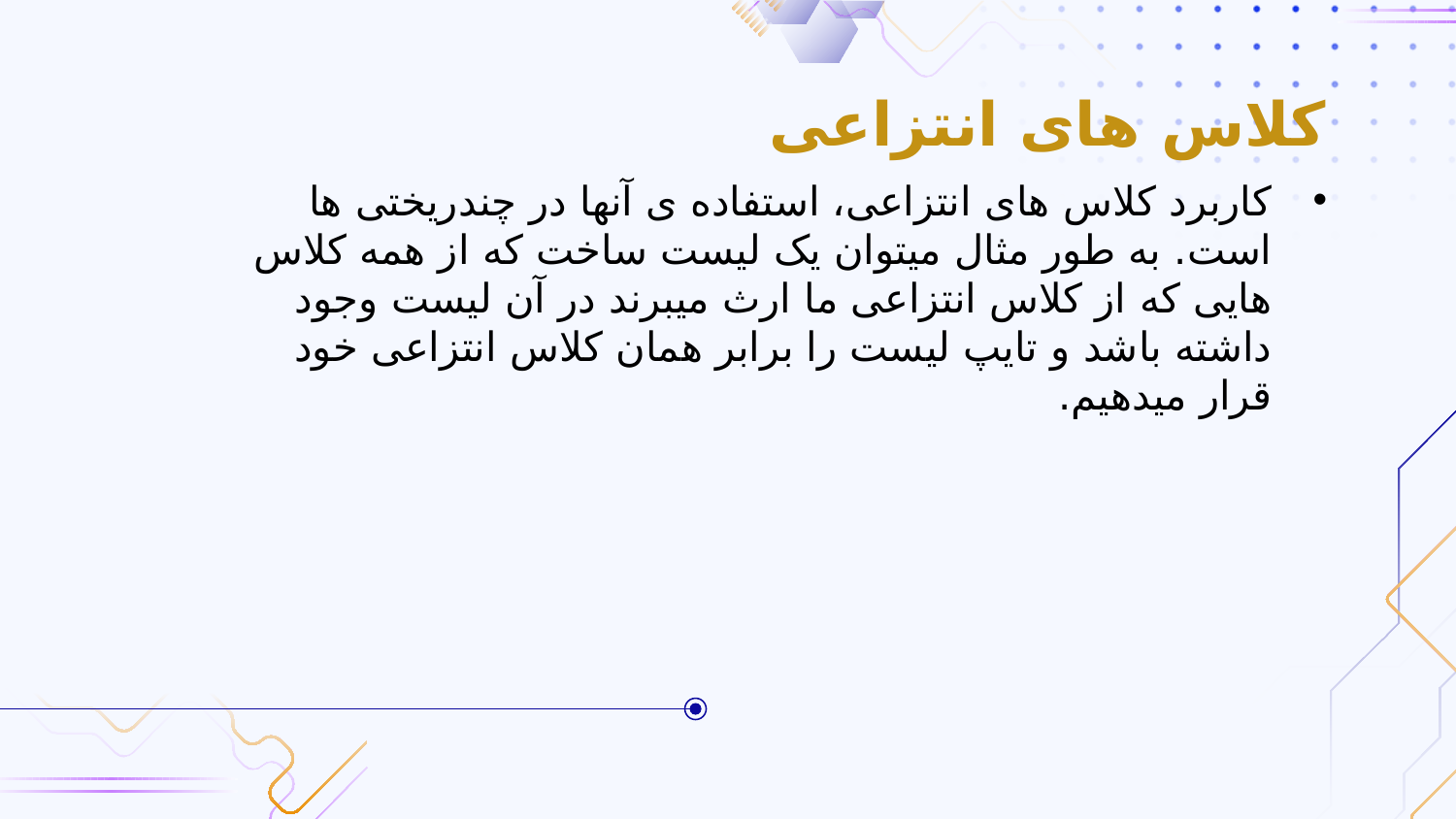

# کلاس های انتزاعی
کاربرد کلاس های انتزاعی، استفاده ی آنها در چندریختی ها است. به طور مثال میتوان یک لیست ساخت که از همه کلاس هایی که از کلاس انتزاعی ما ارث میبرند در آن لیست وجود داشته باشد و تایپ لیست را برابر همان کلاس انتزاعی خود قرار میدهیم.